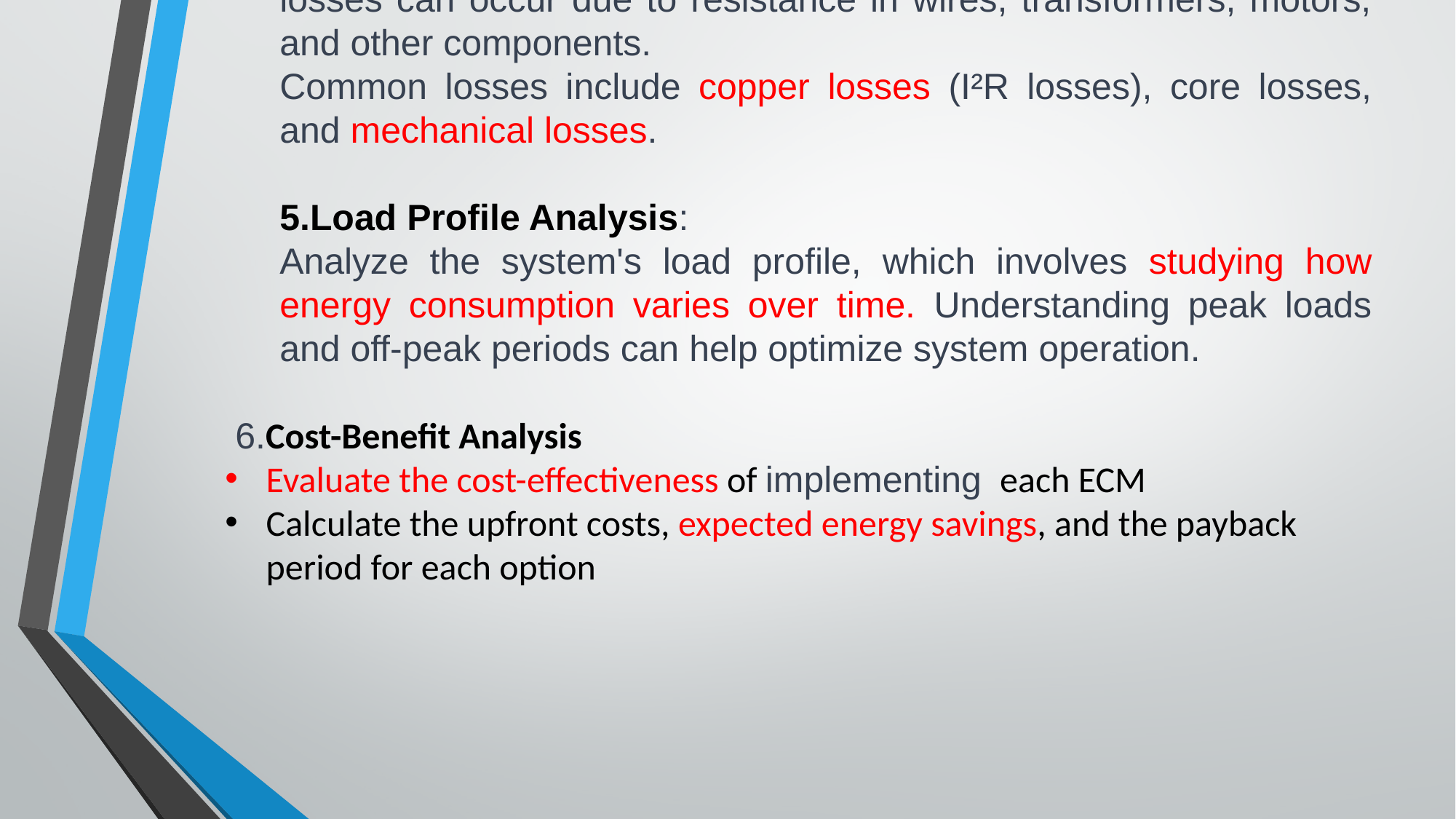

4.Identify Losses:
 Identify and quantify energy losses within the system. These losses can occur due to resistance in wires, transformers, motors, and other components.
Common losses include copper losses (I²R losses), core losses, and mechanical losses.

5.Load Profile Analysis:
Analyze the system's load profile, which involves studying how energy consumption varies over time. Understanding peak loads and off-peak periods can help optimize system operation.

 6.Cost-Benefit Analysis
Evaluate the cost-effectiveness of implementing  each ECM
Calculate the upfront costs, expected energy savings, and the payback 	period for each option